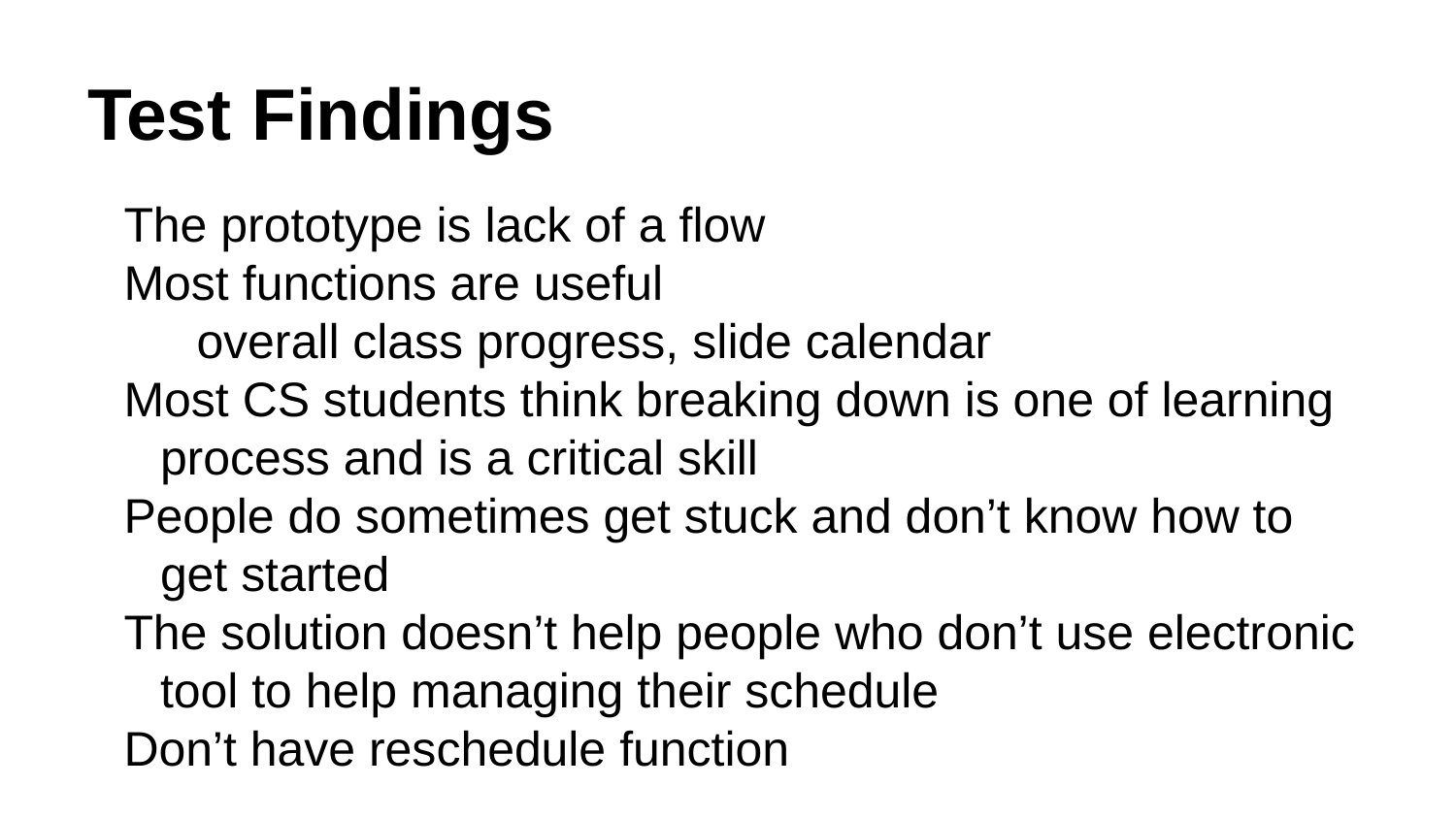

# Test Findings
The prototype is lack of a flow
Most functions are useful
overall class progress, slide calendar
Most CS students think breaking down is one of learning process and is a critical skill
People do sometimes get stuck and don’t know how to get started
The solution doesn’t help people who don’t use electronic tool to help managing their schedule
Don’t have reschedule function